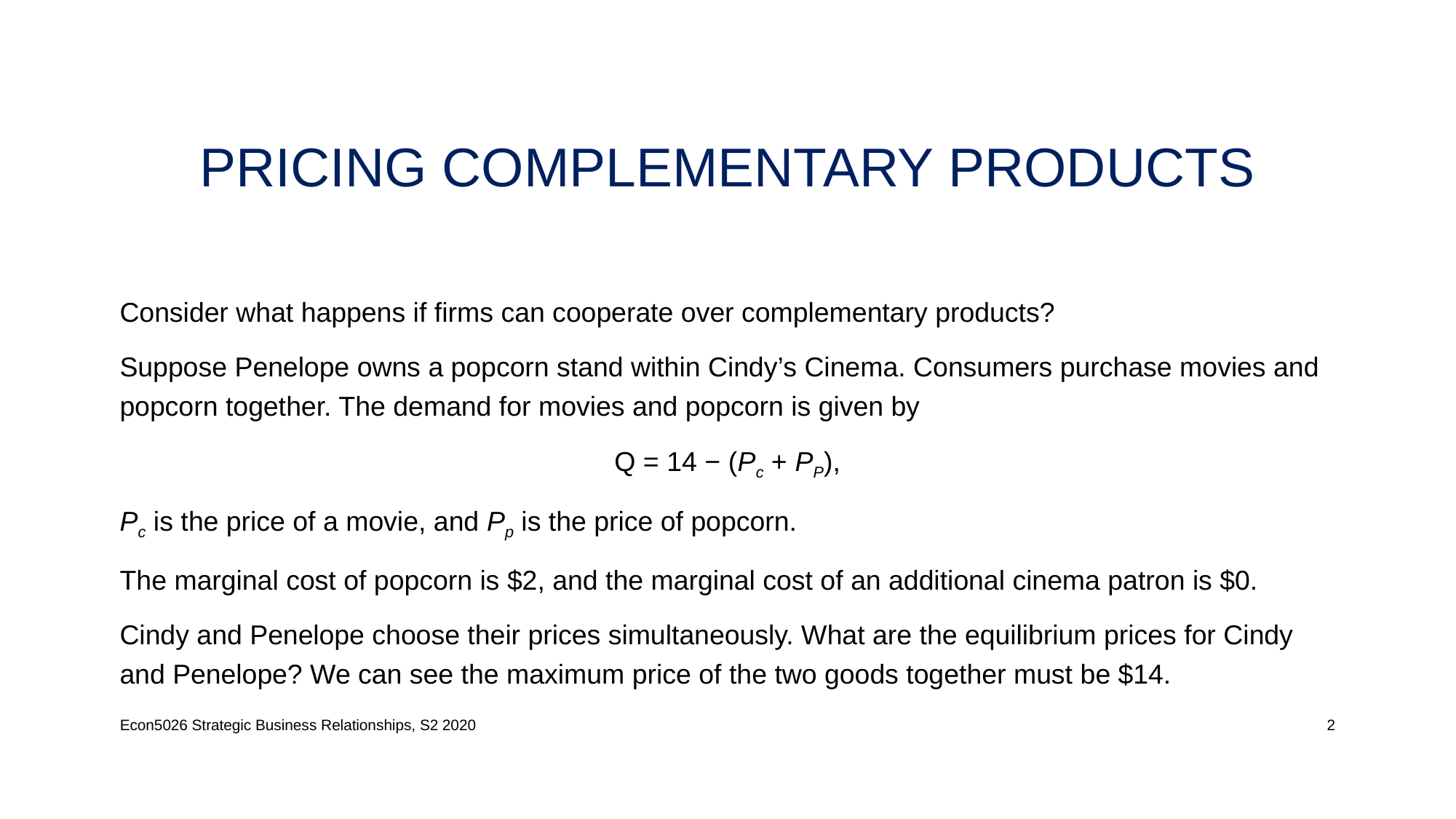

# Pricing complementary products
Consider what happens if firms can cooperate over complementary products?
Suppose Penelope owns a popcorn stand within Cindy’s Cinema. Consumers purchase movies and popcorn together. The demand for movies and popcorn is given by
Q = 14 − (Pc + PP),
Pc is the price of a movie, and Pp is the price of popcorn.
The marginal cost of popcorn is $2, and the marginal cost of an additional cinema patron is $0.
Cindy and Penelope choose their prices simultaneously. What are the equilibrium prices for Cindy and Penelope? We can see the maximum price of the two goods together must be $14.
Econ5026 Strategic Business Relationships, S2 2020
2